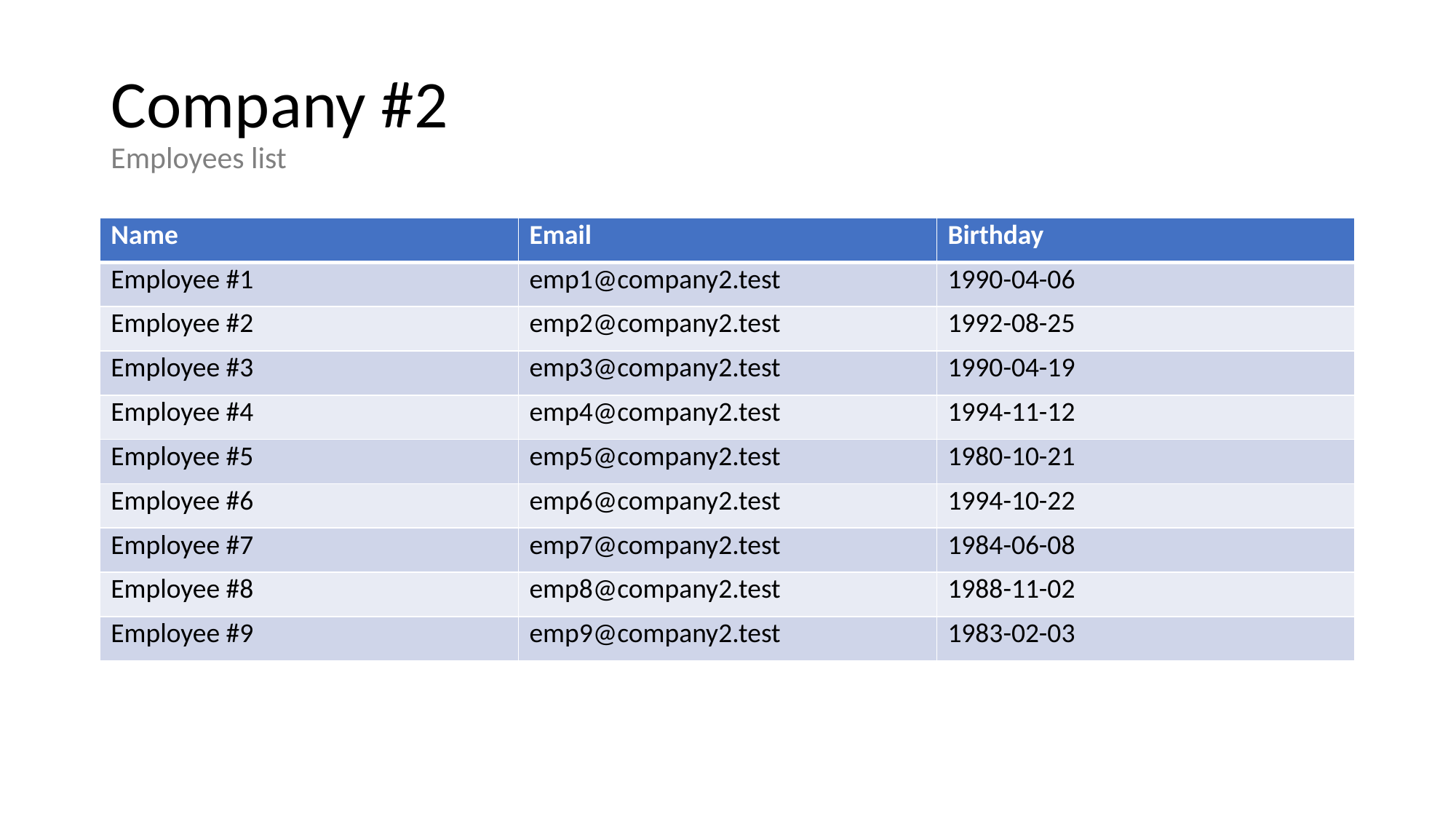

# Company #2 Employees list
| Name | Email | Birthday |
| --- | --- | --- |
| Employee #1 | emp1@company2.test | 1990-04-06 |
| Employee #2 | emp2@company2.test | 1992-08-25 |
| Employee #3 | emp3@company2.test | 1990-04-19 |
| Employee #4 | emp4@company2.test | 1994-11-12 |
| Employee #5 | emp5@company2.test | 1980-10-21 |
| Employee #6 | emp6@company2.test | 1994-10-22 |
| Employee #7 | emp7@company2.test | 1984-06-08 |
| Employee #8 | emp8@company2.test | 1988-11-02 |
| Employee #9 | emp9@company2.test | 1983-02-03 |